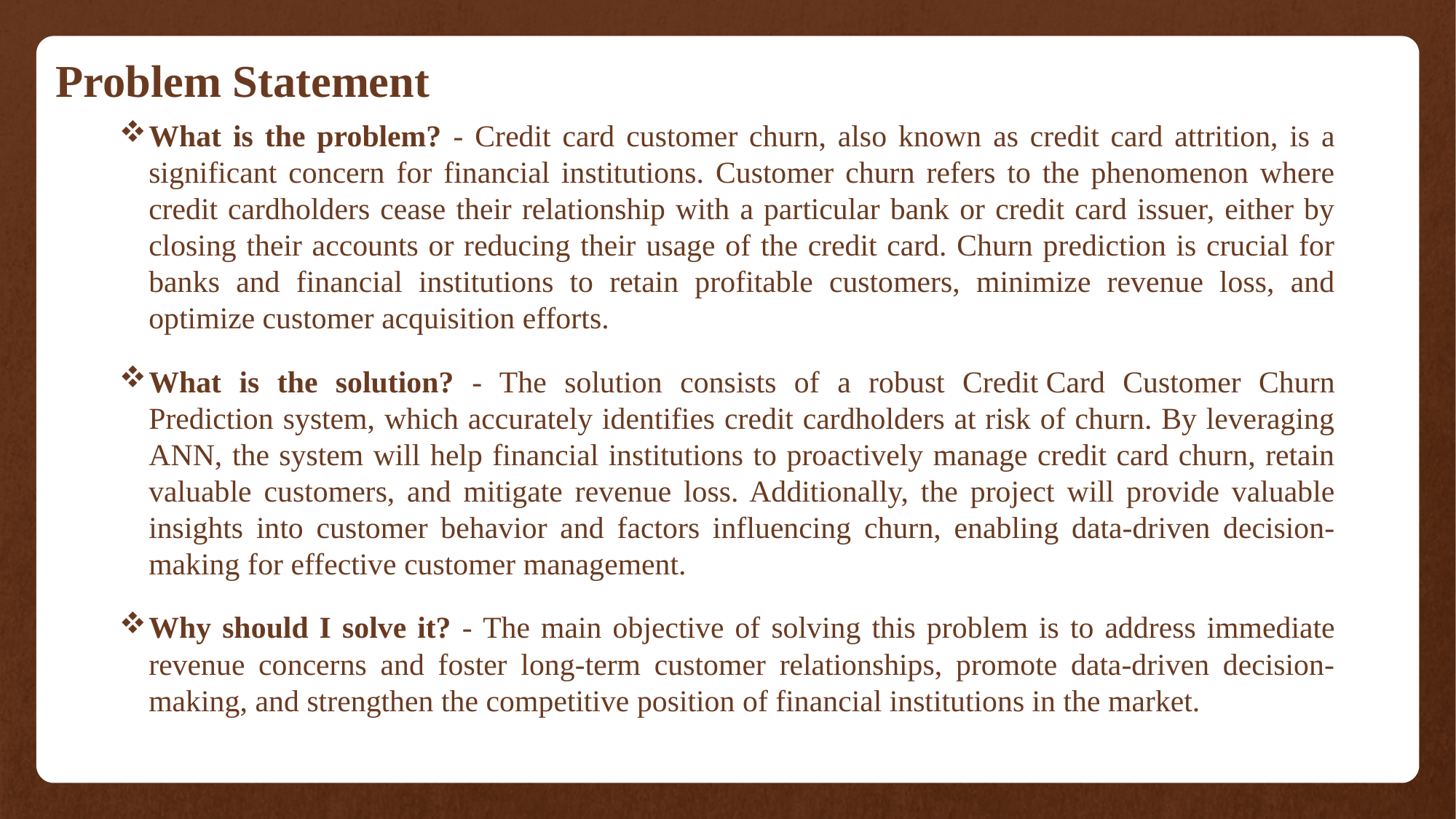

# Problem Statement
What is the problem? - Credit card customer churn, also known as credit card attrition, is a significant concern for financial institutions. Customer churn refers to the phenomenon where credit cardholders cease their relationship with a particular bank or credit card issuer, either by closing their accounts or reducing their usage of the credit card. Churn prediction is crucial for banks and financial institutions to retain profitable customers, minimize revenue loss, and optimize customer acquisition efforts.
What is the solution? - The solution consists of a robust Credit Card Customer Churn Prediction system, which accurately identifies credit cardholders at risk of churn. By leveraging ANN, the system will help financial institutions to proactively manage credit card churn, retain valuable customers, and mitigate revenue loss. Additionally, the project will provide valuable insights into customer behavior and factors influencing churn, enabling data-driven decision-making for effective customer management.
Why should I solve it? - The main objective of solving this problem is to address immediate revenue concerns and foster long-term customer relationships, promote data-driven decision-making, and strengthen the competitive position of financial institutions in the market.